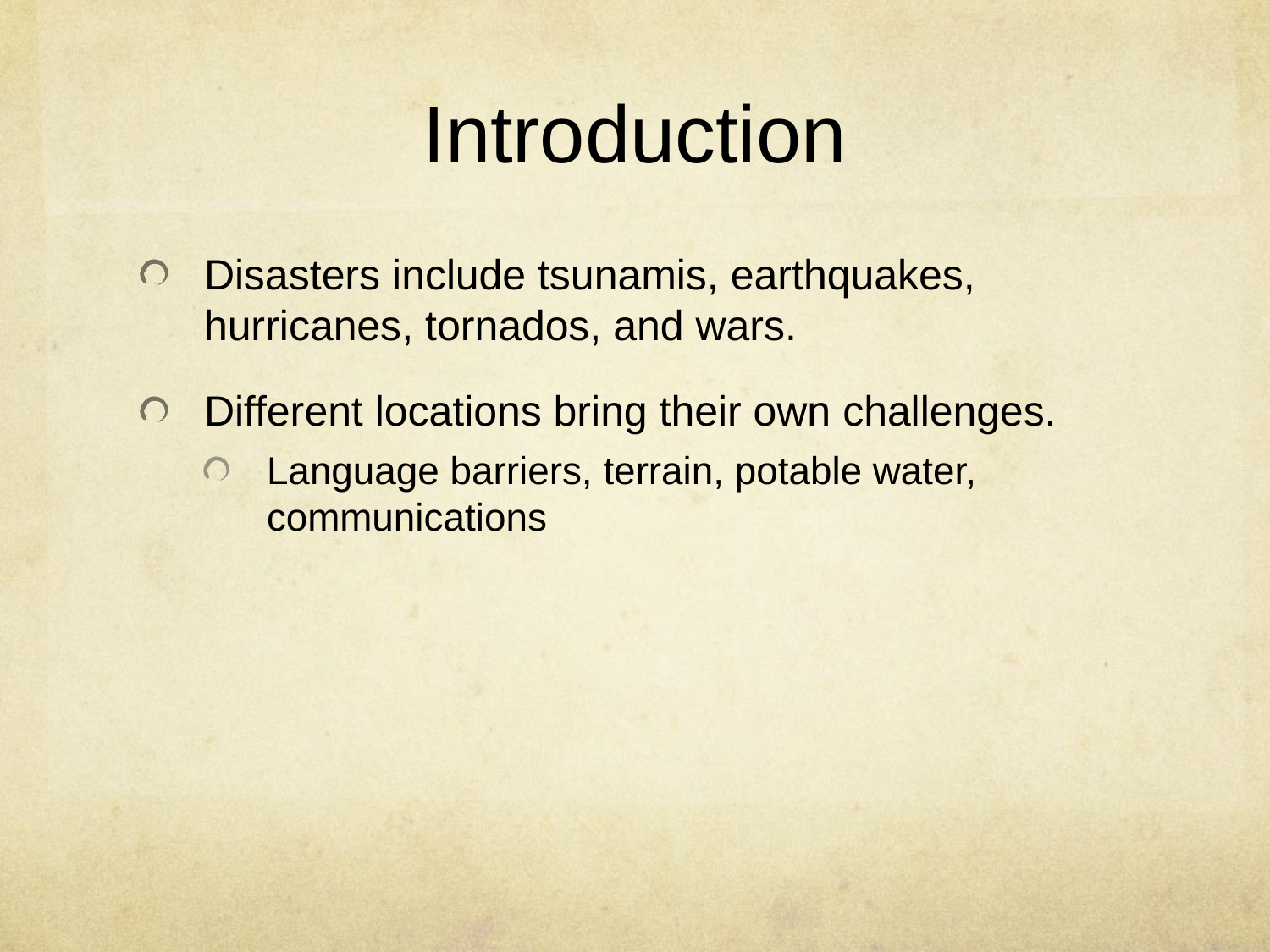

# Introduction
Disasters include tsunamis, earthquakes, hurricanes, tornados, and wars.
Different locations bring their own challenges.
Language barriers, terrain, potable water, communications